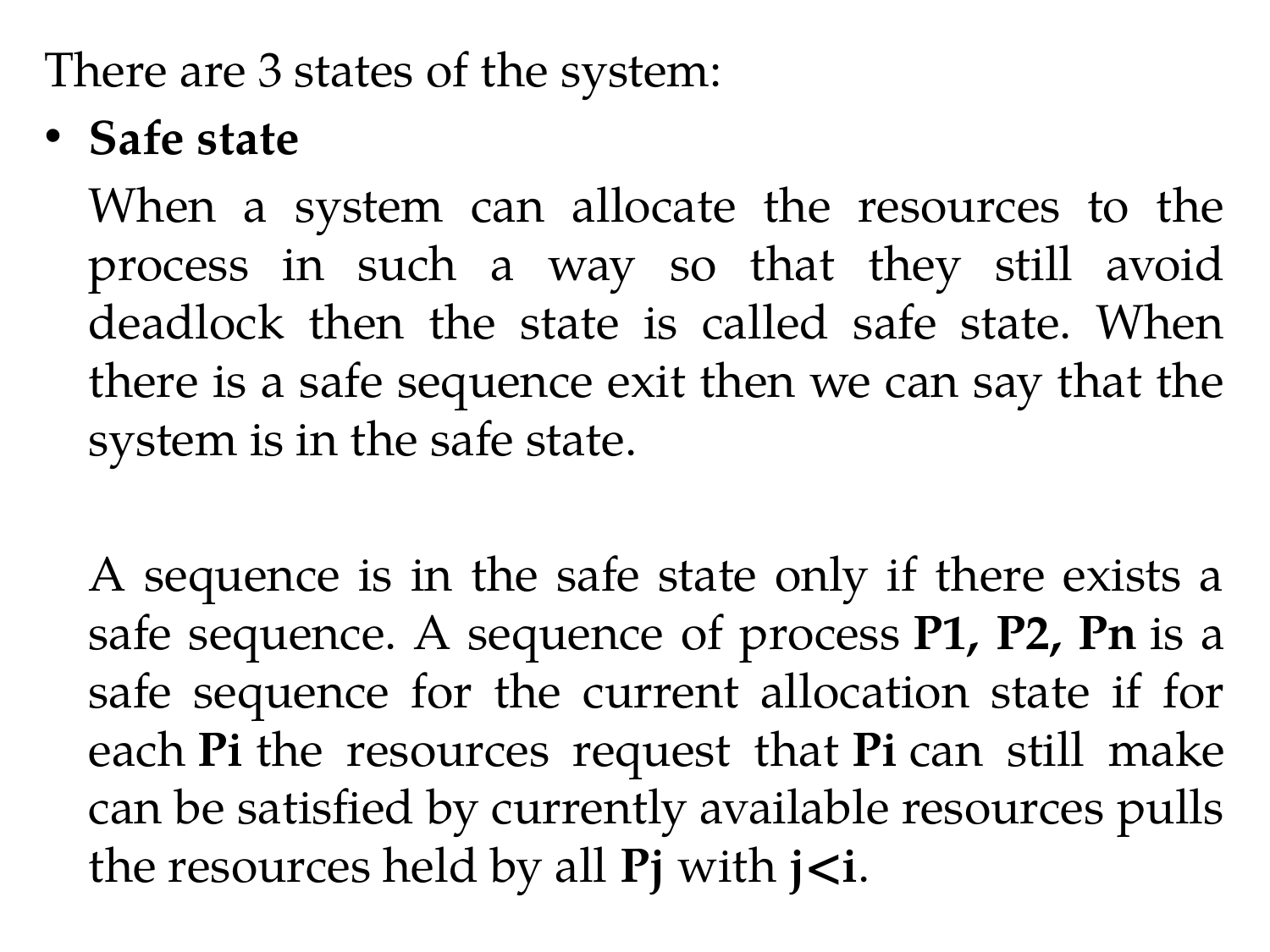

There are 3 states of the system:
Safe state
	When a system can allocate the resources to the process in such a way so that they still avoid deadlock then the state is called safe state. When there is a safe sequence exit then we can say that the system is in the safe state.

	A sequence is in the safe state only if there exists a safe sequence. A sequence of process P1, P2, Pn is a safe sequence for the current allocation state if for each Pi the resources request that Pi can still make can be satisfied by currently available resources pulls the resources held by all Pj with j<i.